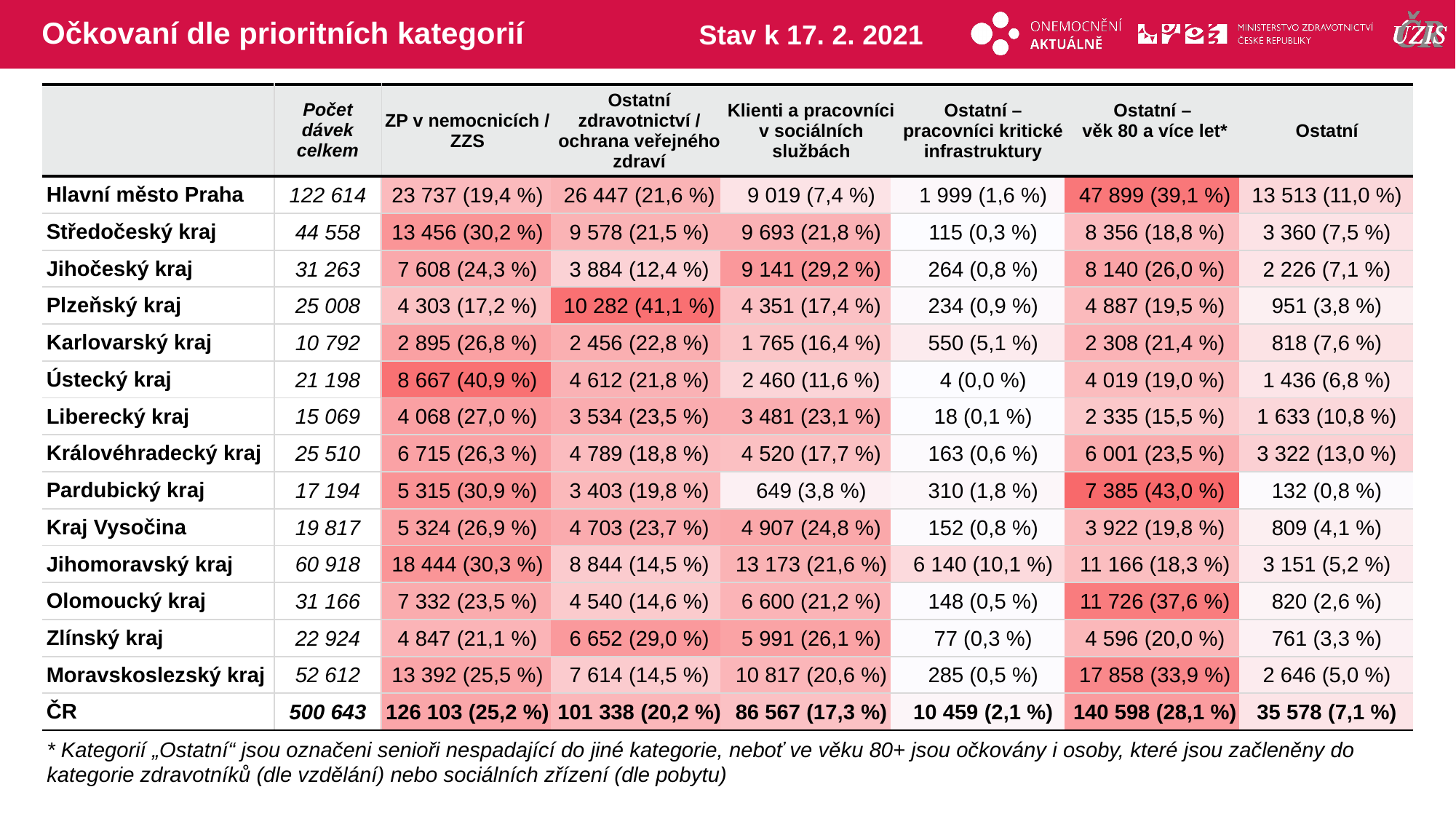

# Očkovaní dle prioritních kategorií
Stav k 17. 2. 2021
|  | Počet dávek celkem | ZP v nemocnicích / ZZS | Ostatní zdravotnictví / ochrana veřejného zdraví | Klienti a pracovníci v sociálních službách | Ostatní – pracovníci kritické infrastruktury | Ostatní – věk 80 a více let\* | Ostatní |
| --- | --- | --- | --- | --- | --- | --- | --- |
| Hlavní město Praha | 122 614 | 23 737 (19,4 %) | 26 447 (21,6 %) | 9 019 (7,4 %) | 1 999 (1,6 %) | 47 899 (39,1 %) | 13 513 (11,0 %) |
| Středočeský kraj | 44 558 | 13 456 (30,2 %) | 9 578 (21,5 %) | 9 693 (21,8 %) | 115 (0,3 %) | 8 356 (18,8 %) | 3 360 (7,5 %) |
| Jihočeský kraj | 31 263 | 7 608 (24,3 %) | 3 884 (12,4 %) | 9 141 (29,2 %) | 264 (0,8 %) | 8 140 (26,0 %) | 2 226 (7,1 %) |
| Plzeňský kraj | 25 008 | 4 303 (17,2 %) | 10 282 (41,1 %) | 4 351 (17,4 %) | 234 (0,9 %) | 4 887 (19,5 %) | 951 (3,8 %) |
| Karlovarský kraj | 10 792 | 2 895 (26,8 %) | 2 456 (22,8 %) | 1 765 (16,4 %) | 550 (5,1 %) | 2 308 (21,4 %) | 818 (7,6 %) |
| Ústecký kraj | 21 198 | 8 667 (40,9 %) | 4 612 (21,8 %) | 2 460 (11,6 %) | 4 (0,0 %) | 4 019 (19,0 %) | 1 436 (6,8 %) |
| Liberecký kraj | 15 069 | 4 068 (27,0 %) | 3 534 (23,5 %) | 3 481 (23,1 %) | 18 (0,1 %) | 2 335 (15,5 %) | 1 633 (10,8 %) |
| Královéhradecký kraj | 25 510 | 6 715 (26,3 %) | 4 789 (18,8 %) | 4 520 (17,7 %) | 163 (0,6 %) | 6 001 (23,5 %) | 3 322 (13,0 %) |
| Pardubický kraj | 17 194 | 5 315 (30,9 %) | 3 403 (19,8 %) | 649 (3,8 %) | 310 (1,8 %) | 7 385 (43,0 %) | 132 (0,8 %) |
| Kraj Vysočina | 19 817 | 5 324 (26,9 %) | 4 703 (23,7 %) | 4 907 (24,8 %) | 152 (0,8 %) | 3 922 (19,8 %) | 809 (4,1 %) |
| Jihomoravský kraj | 60 918 | 18 444 (30,3 %) | 8 844 (14,5 %) | 13 173 (21,6 %) | 6 140 (10,1 %) | 11 166 (18,3 %) | 3 151 (5,2 %) |
| Olomoucký kraj | 31 166 | 7 332 (23,5 %) | 4 540 (14,6 %) | 6 600 (21,2 %) | 148 (0,5 %) | 11 726 (37,6 %) | 820 (2,6 %) |
| Zlínský kraj | 22 924 | 4 847 (21,1 %) | 6 652 (29,0 %) | 5 991 (26,1 %) | 77 (0,3 %) | 4 596 (20,0 %) | 761 (3,3 %) |
| Moravskoslezský kraj | 52 612 | 13 392 (25,5 %) | 7 614 (14,5 %) | 10 817 (20,6 %) | 285 (0,5 %) | 17 858 (33,9 %) | 2 646 (5,0 %) |
| ČR | 500 643 | 126 103 (25,2 %) | 101 338 (20,2 %) | 86 567 (17,3 %) | 10 459 (2,1 %) | 140 598 (28,1 %) | 35 578 (7,1 %) |
|  |  |  |  |  |  |
| --- | --- | --- | --- | --- | --- |
|  |  |  |  |  |  |
|  |  |  |  |  |  |
|  |  |  |  |  |  |
|  |  |  |  |  |  |
|  |  |  |  |  |  |
|  |  |  |  |  |  |
|  |  |  |  |  |  |
|  |  |  |  |  |  |
|  |  |  |  |  |  |
|  |  |  |  |  |  |
|  |  |  |  |  |  |
|  |  |  |  |  |  |
|  |  |  |  |  |  |
|  |  |  |  |  |  |
* Kategorií „Ostatní“ jsou označeni senioři nespadající do jiné kategorie, neboť ve věku 80+ jsou očkovány i osoby, které jsou začleněny do kategorie zdravotníků (dle vzdělání) nebo sociálních zřízení (dle pobytu)